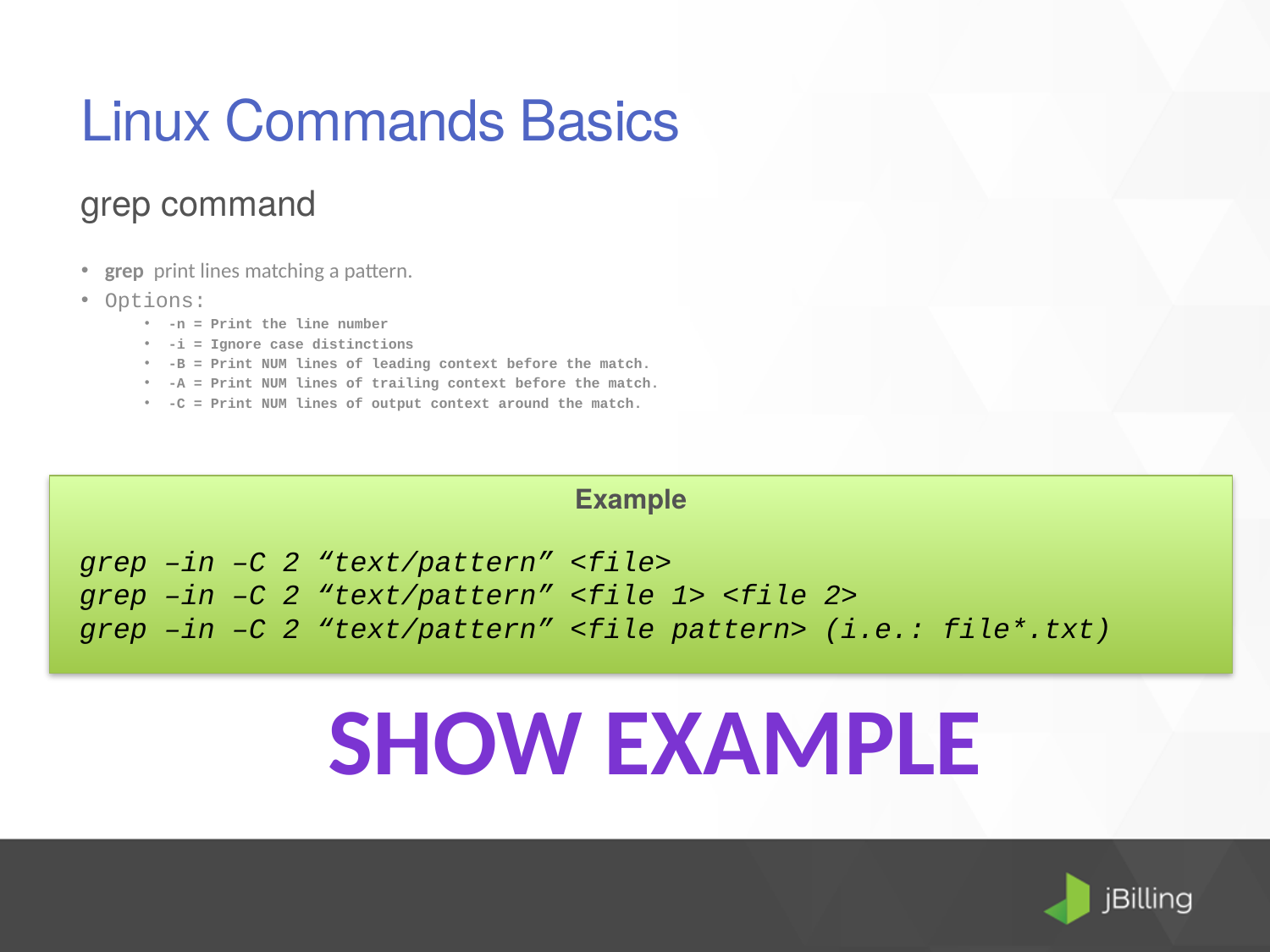

# Linux Commands Basics
grep command
grep  print lines matching a pattern.
Options:
-n = Print the line number
-i = Ignore case distinctions
-B = Print NUM lines of leading context before the match.
-A = Print NUM lines of trailing context before the match.
-C = Print NUM lines of output context around the match.

Example
grep –in –C 2 “text/pattern” <file>
grep –in –C 2 “text/pattern” <file 1> <file 2>
grep –in –C 2 “text/pattern” <file pattern> (i.e.: file*.txt)

Show Example